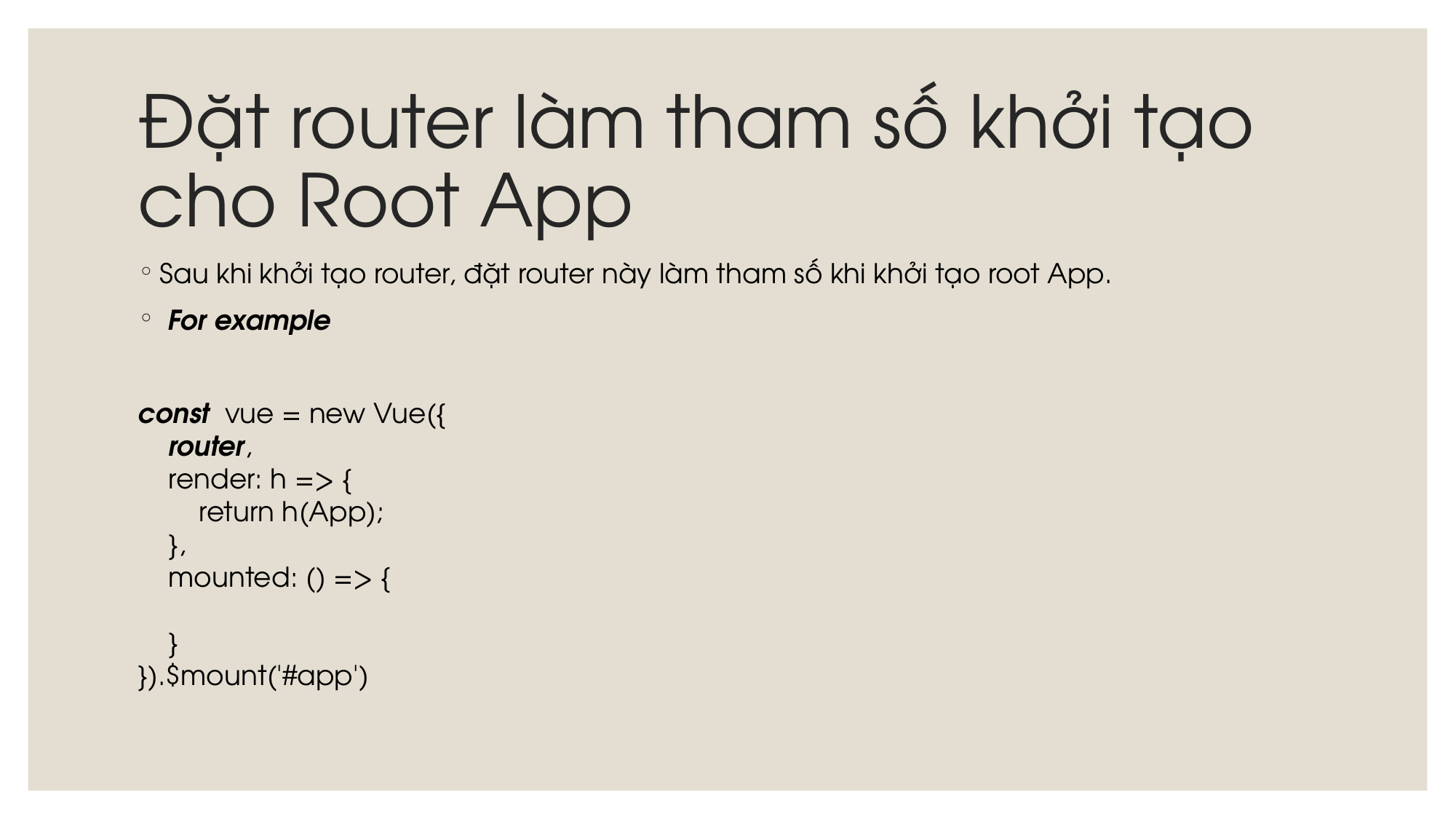

# Đặt router làm tham số khởi tạo cho Root App
Sau khi khởi tạo router, đặt router này làm tham số khi khởi tạo root App.
 For example

const  vue = new Vue({
    router,
    render: h => {
        return h(App);
    },
    mounted: () => {
    }
}).$mount('#app')